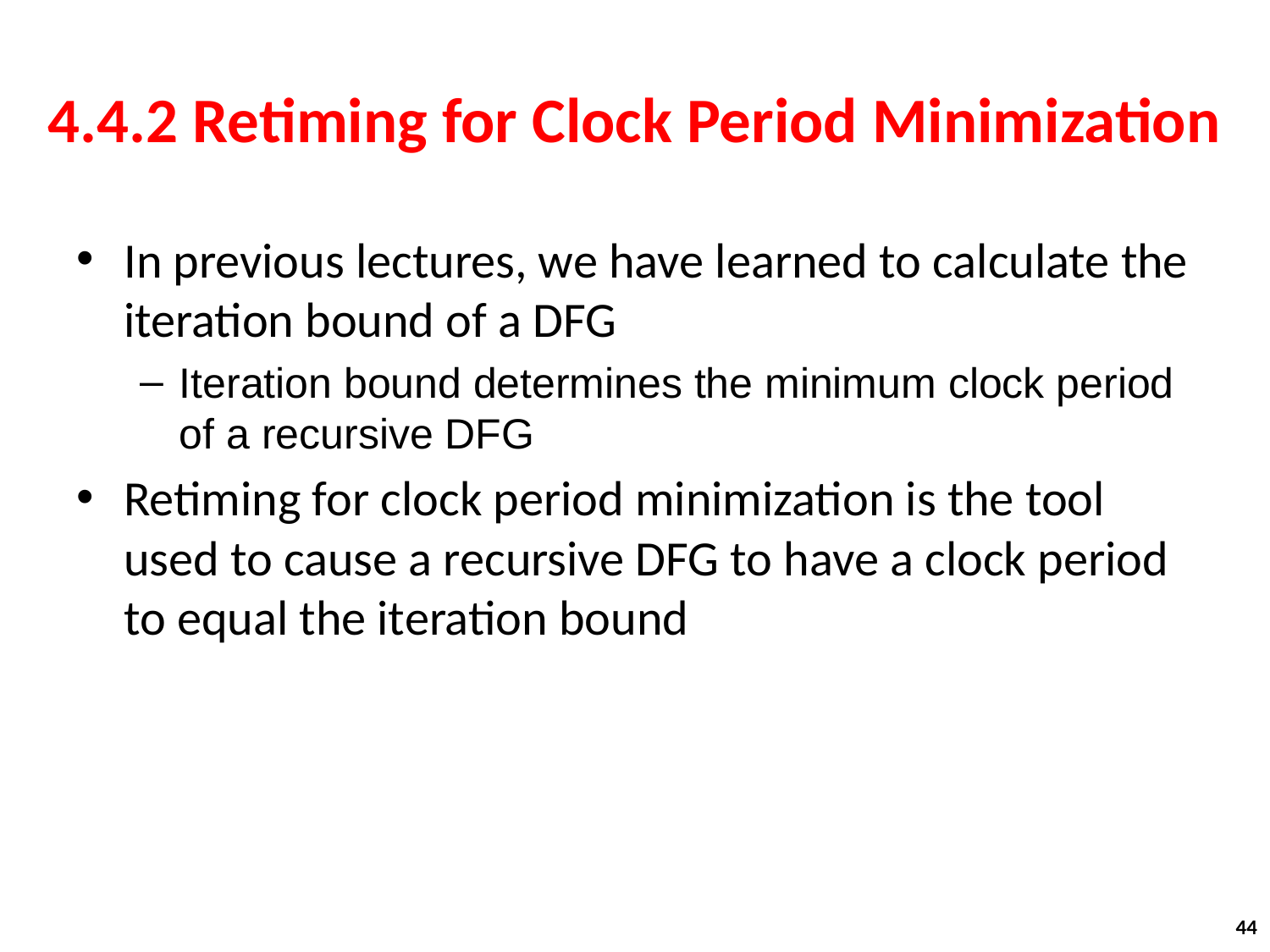

# 4.4.2 Retiming for Clock Period Minimization
In previous lectures, we have learned to calculate the iteration bound of a DFG
Iteration bound determines the minimum clock period of a recursive DFG
Retiming for clock period minimization is the tool used to cause a recursive DFG to have a clock period to equal the iteration bound
44